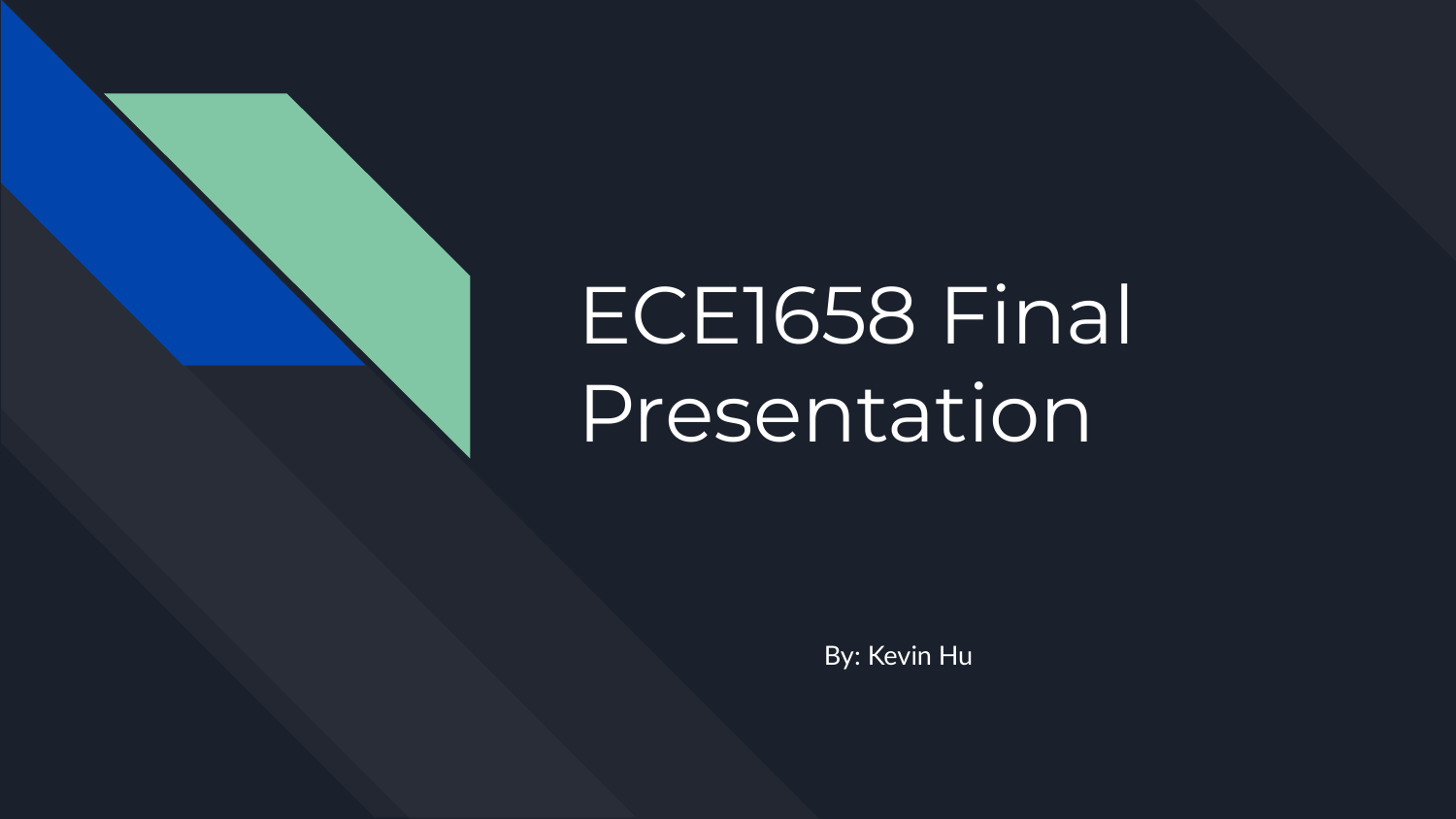

# ECE1658 Final Presentation
By: Kevin Hu